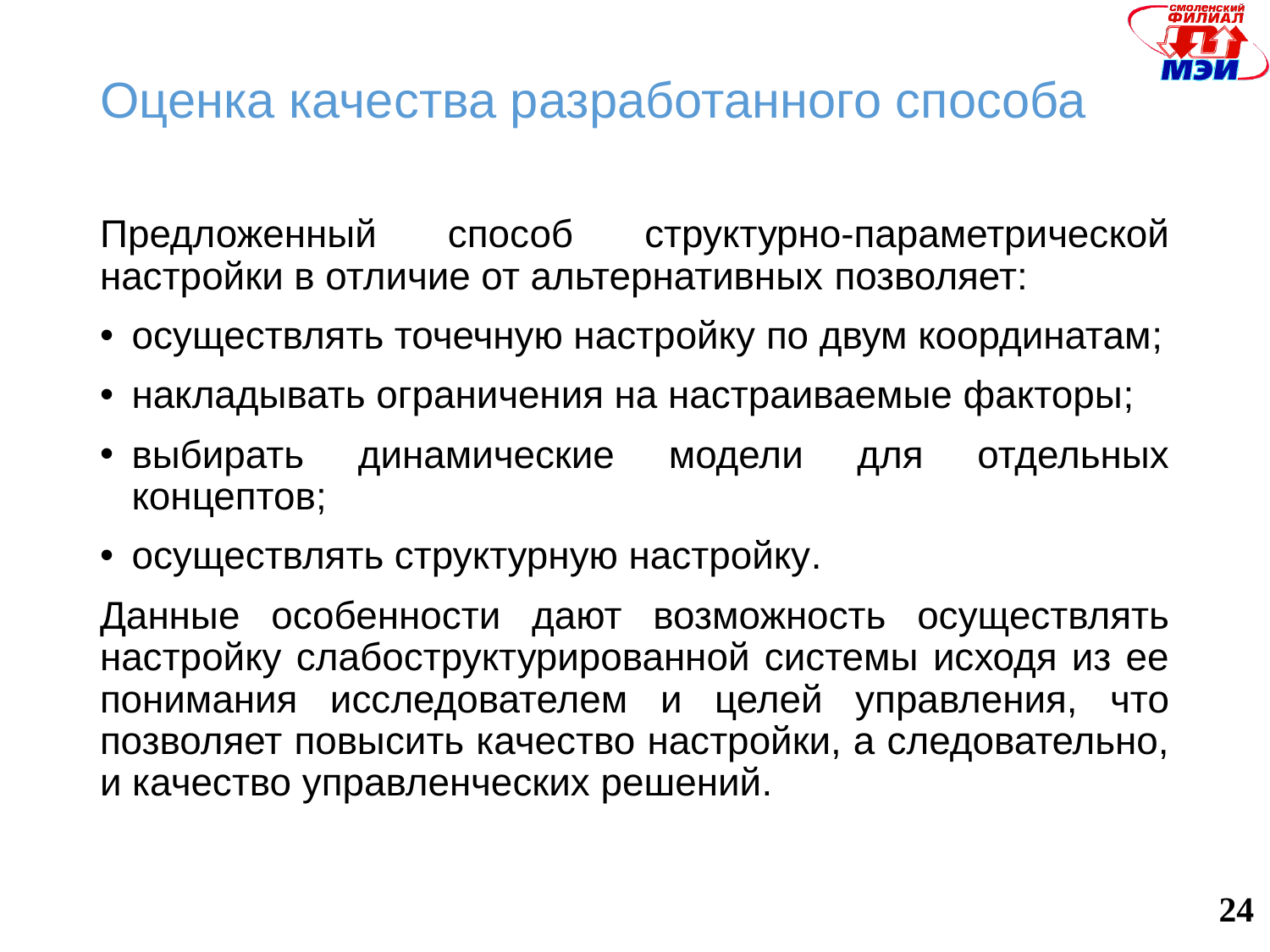

# Оценка качества разработанного способа
Предложенный способ структурно-параметрической настройки в отличие от альтернативных позволяет:
осуществлять точечную настройку по двум координатам;
накладывать ограничения на настраиваемые факторы;
выбирать динамические модели для отдельных концептов;
осуществлять структурную настройку.
Данные особенности дают возможность осуществлять настройку слабоструктурированной системы исходя из ее понимания исследователем и целей управления, что позволяет повысить качество настройки, а следовательно, и качество управленческих решений.

24